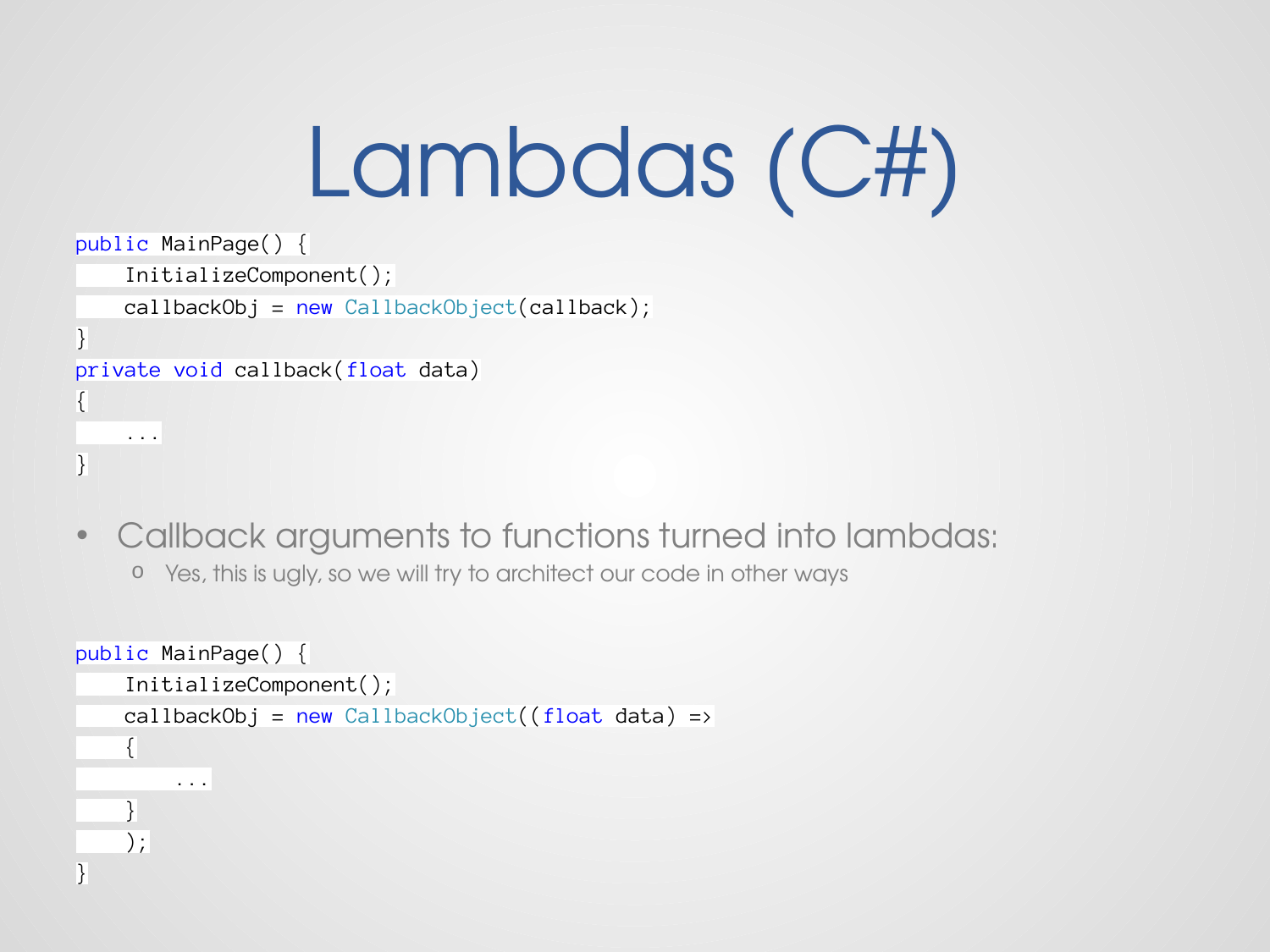

# Lambdas (C#)
public MainPage() {
    InitializeComponent();
    callbackObj = new CallbackObject(callback);
}
private void callback(float data)
{
    ...
}

Callback arguments to functions turned into lambdas:
Yes, this is ugly, so we will try to architect our code in other ways

public MainPage() {
    InitializeComponent();
    callbackObj = new CallbackObject((float data) =>
    {
        ...
    }
    );
}